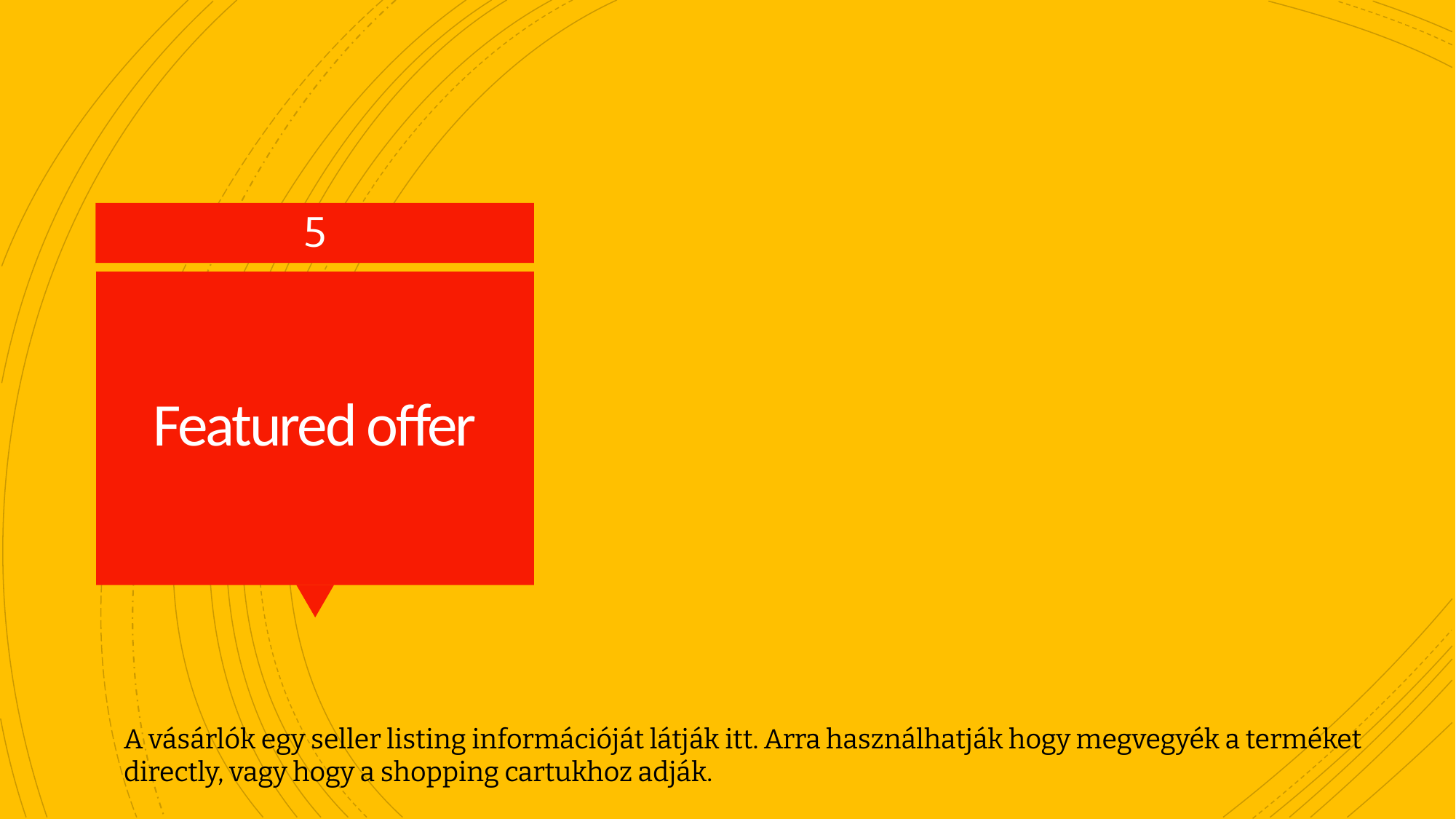

5
# Featured offer
A vásárlók egy seller listing információját látják itt. Arra használhatják hogy megvegyék a terméket
directly, vagy hogy a shopping cartukhoz adják.